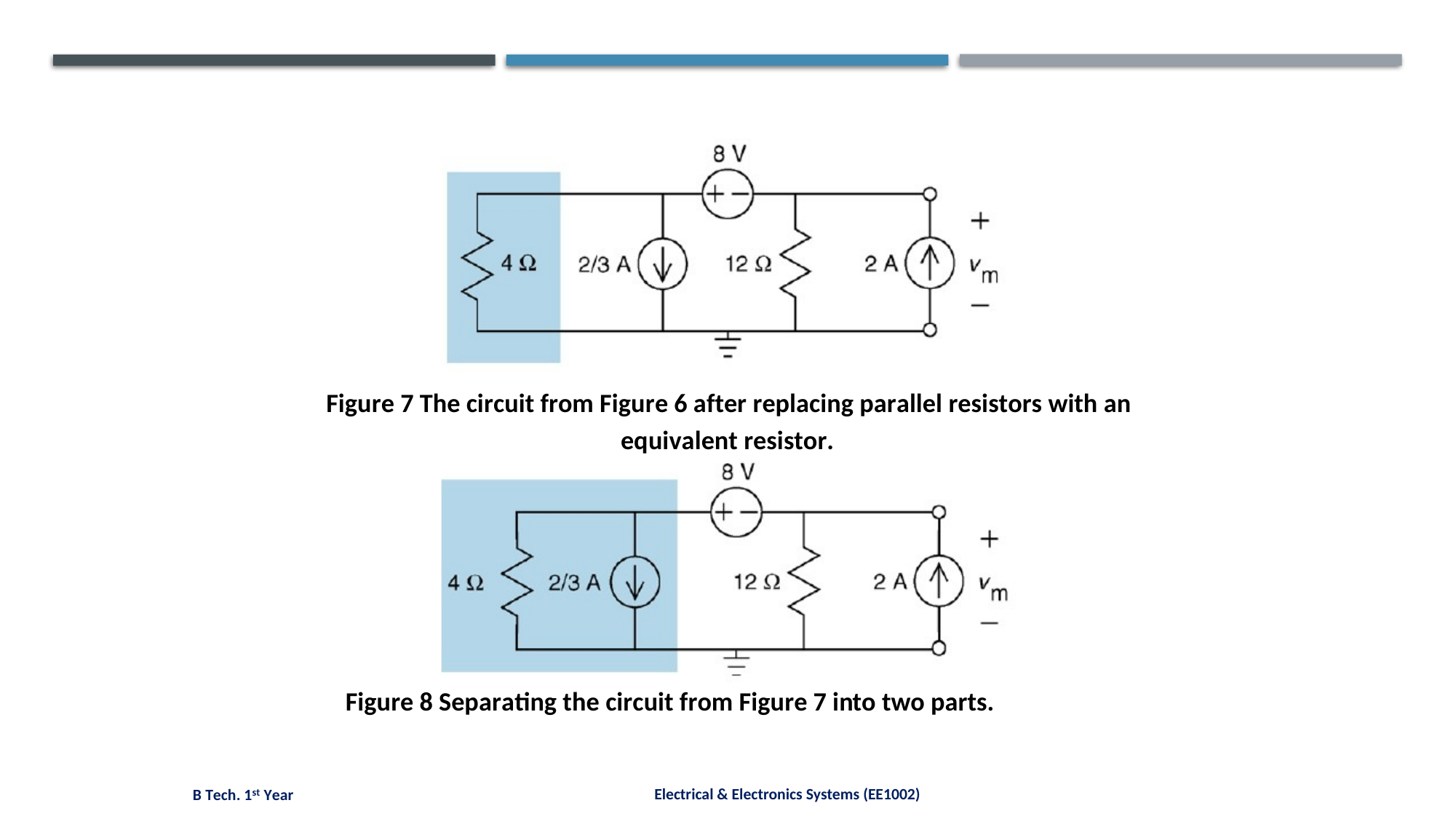

Figure 7 The circuit from Figure 6 after replacing parallel resistors with an
equivalent resistor.

Figure 8 Separating the circuit from Figure 7 into two parts.
B Tech. 1st Year
Electrical & Electronics Systems (EE1002)